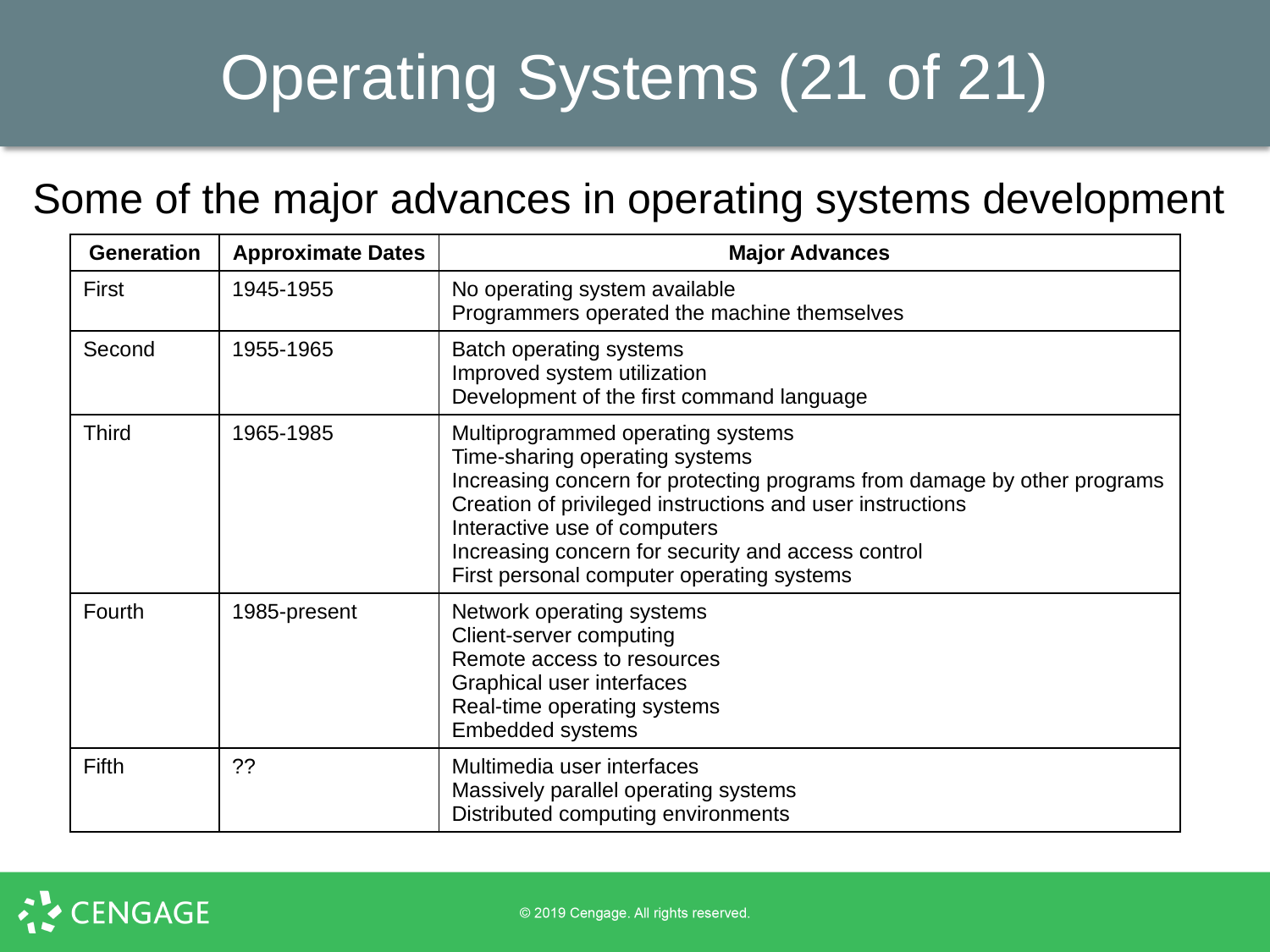

# Operating Systems (21 of 21)
Some of the major advances in operating systems development
| Generation | Approximate Dates | Major Advances |
| --- | --- | --- |
| First | 1945-1955 | No operating system available Programmers operated the machine themselves |
| Second | 1955-1965 | Batch operating systems Improved system utilization Development of the first command language |
| Third | 1965-1985 | Multiprogrammed operating systems Time-sharing operating systems Increasing concern for protecting programs from damage by other programs Creation of privileged instructions and user instructions Interactive use of computers Increasing concern for security and access control First personal computer operating systems |
| Fourth | 1985-present | Network operating systems Client-server computing Remote access to resources Graphical user interfaces Real-time operating systems Embedded systems |
| Fifth | ?? | Multimedia user interfaces Massively parallel operating systems Distributed computing environments |